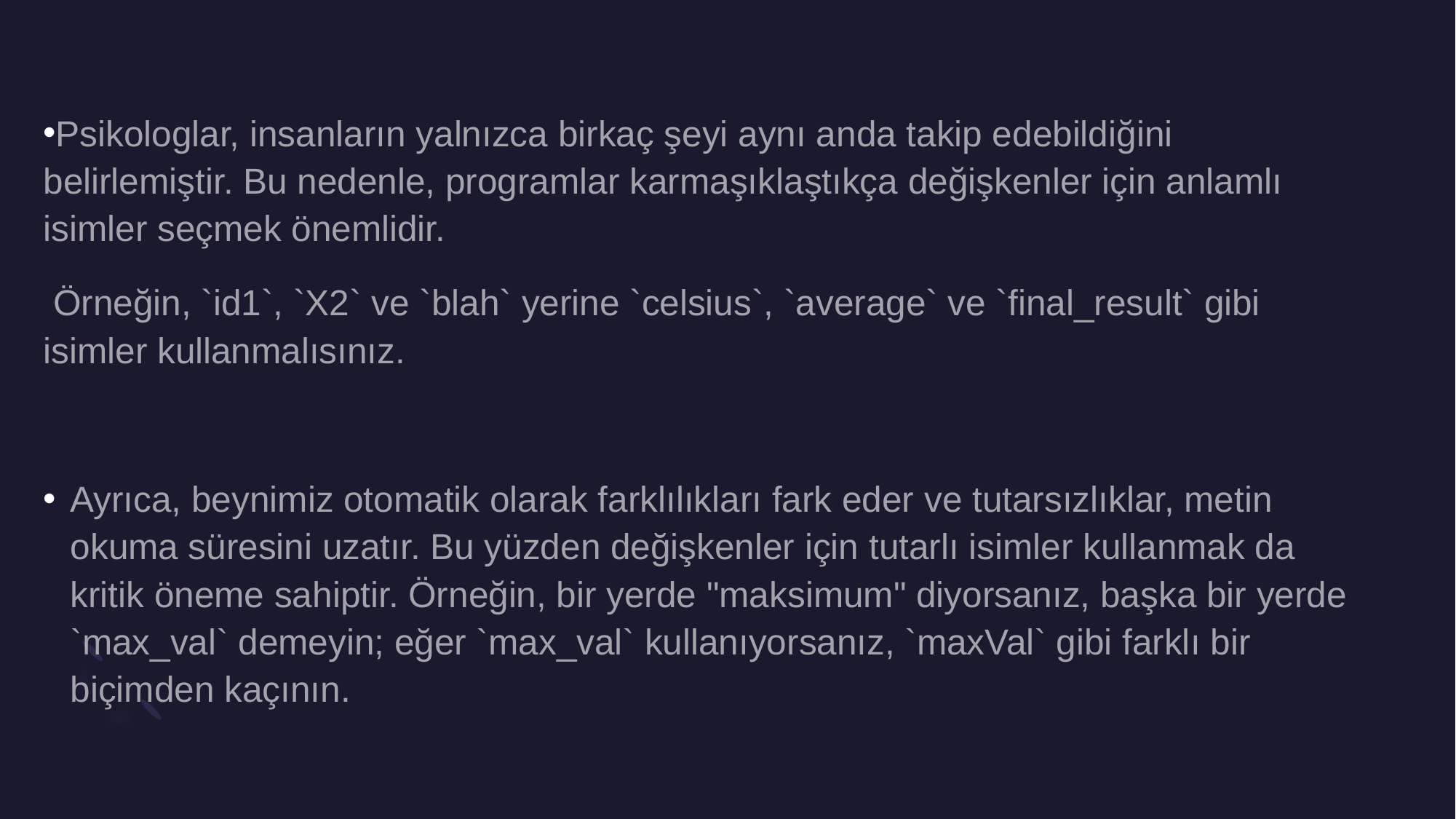

Psikologlar, insanların yalnızca birkaç şeyi aynı anda takip edebildiğini belirlemiştir. Bu nedenle, programlar karmaşıklaştıkça değişkenler için anlamlı isimler seçmek önemlidir.
 Örneğin, `id1`, `X2` ve `blah` yerine `celsius`, `average` ve `final_result` gibi isimler kullanmalısınız.

Ayrıca, beynimiz otomatik olarak farklılıkları fark eder ve tutarsızlıklar, metin okuma süresini uzatır. Bu yüzden değişkenler için tutarlı isimler kullanmak da kritik öneme sahiptir. Örneğin, bir yerde "maksimum" diyorsanız, başka bir yerde `max_val` demeyin; eğer `max_val` kullanıyorsanız, `maxVal` gibi farklı bir biçimden kaçının.